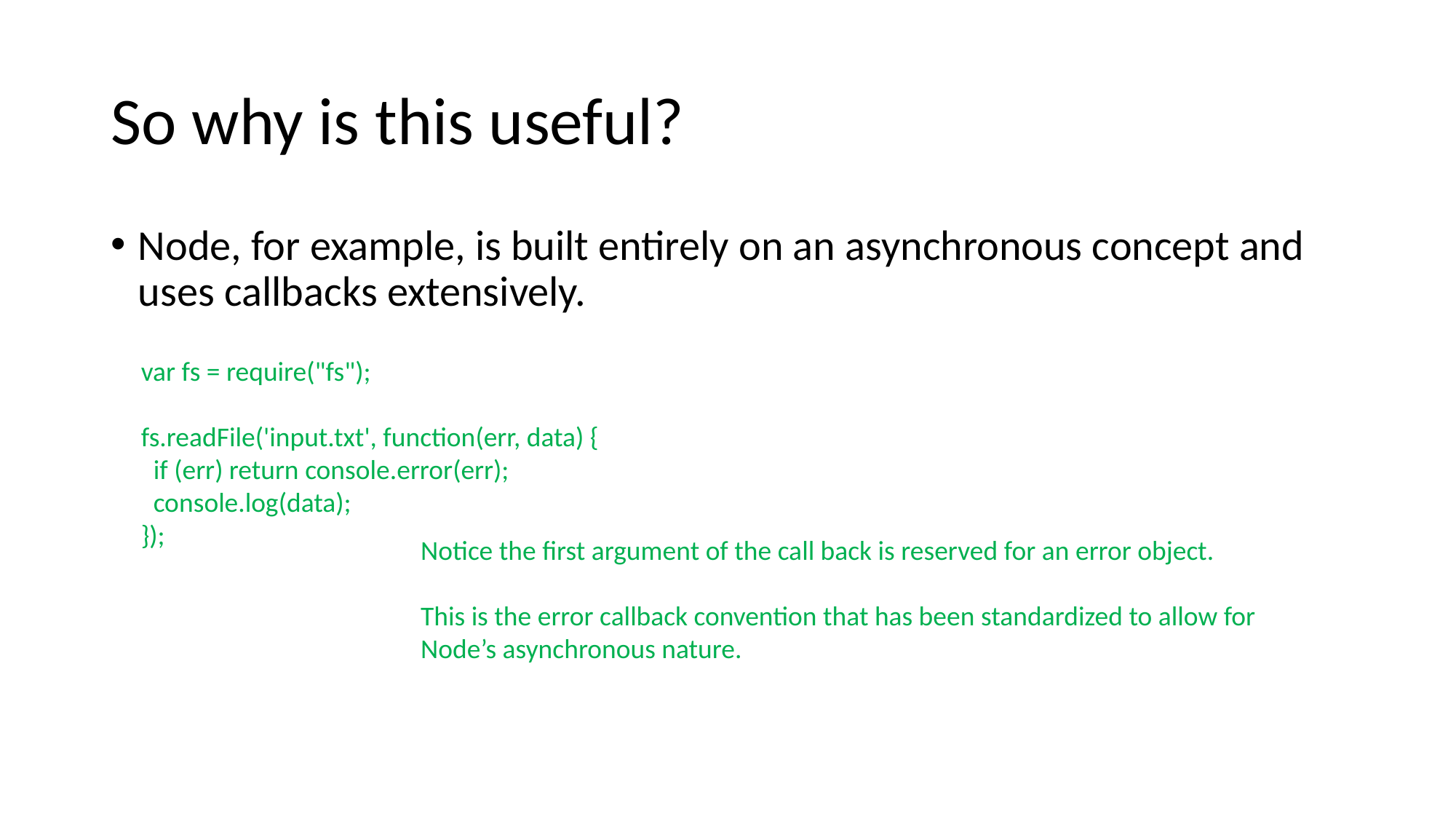

# So why is this useful?
Node, for example, is built entirely on an asynchronous concept and uses callbacks extensively.

var fs = require("fs");

fs.readFile('input.txt', function(err, data) {
  if (err) return console.error(err);
  console.log(data);
});
Notice the first argument of the call back is reserved for an error object.

This is the error callback convention that has been standardized to allow for Node’s asynchronous nature.